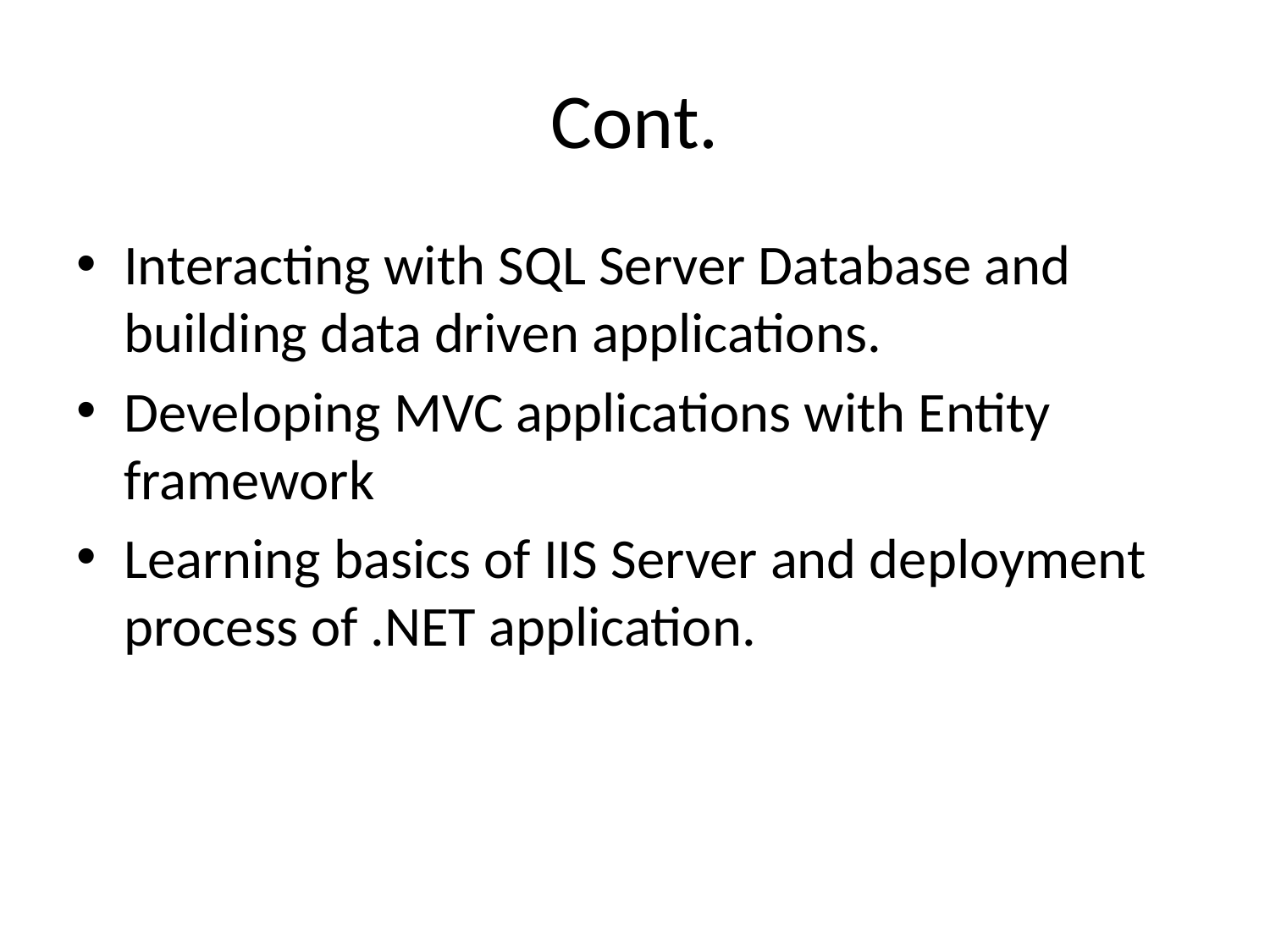

# Cont.
Interacting with SQL Server Database and building data driven applications.
Developing MVC applications with Entity framework
Learning basics of IIS Server and deployment process of .NET application.